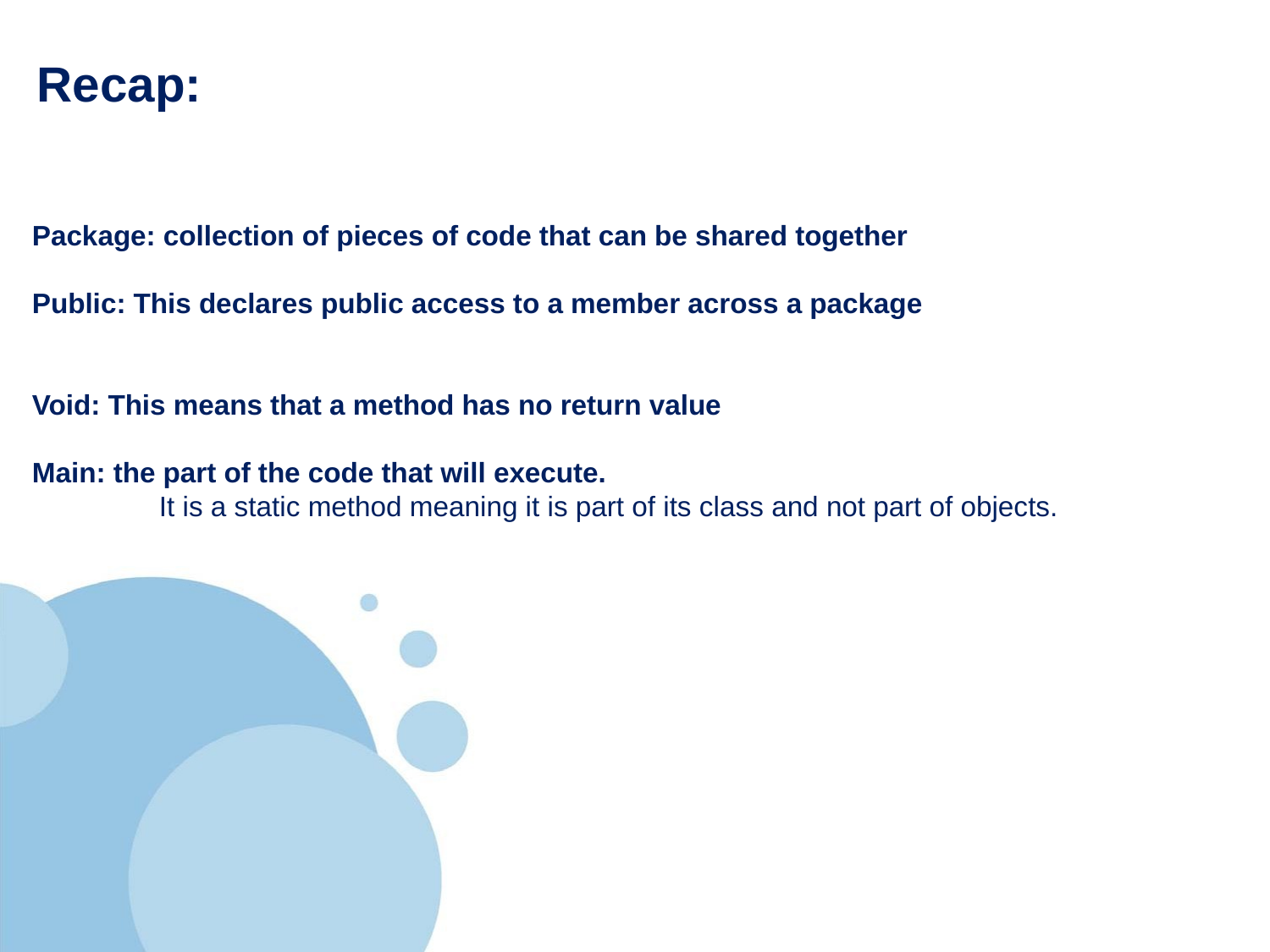

# Recap:
Package: collection of pieces of code that can be shared together

Public: This declares public access to a member across a package

Void: This means that a method has no return value

Main: the part of the code that will execute.
	It is a static method meaning it is part of its class and not part of objects.